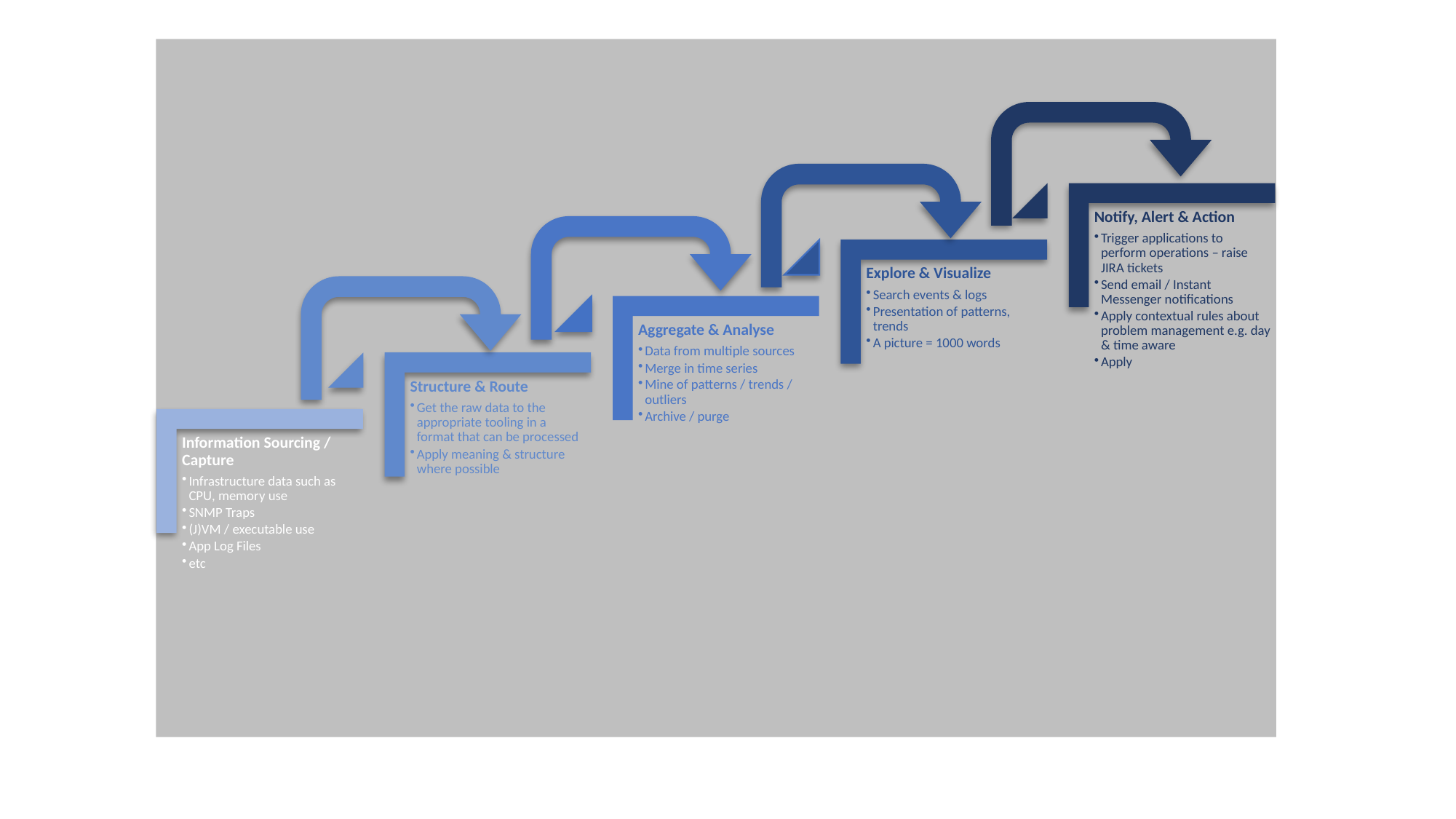

Information Sourcing / Capture
Infrastructure data such as CPU, memory use
SNMP Traps
(J)VM / executable use
App Log Files
etc
Structure & Route
Get the raw data to the appropriate tooling in a format that can be processed
Apply meaning & structure where possible
Aggregate & Analyse
Data from multiple sources
Merge in time series
Mine of patterns / trends / outliers
Archive / purge
Explore & Visualize
Search events & logs
Presentation of patterns, trends
A picture = 1000 words
Notify, Alert & Action
Trigger applications to perform operations – raise JIRA tickets
Send email / Instant Messenger notifications
Apply contextual rules about problem management e.g. day & time aware
Apply